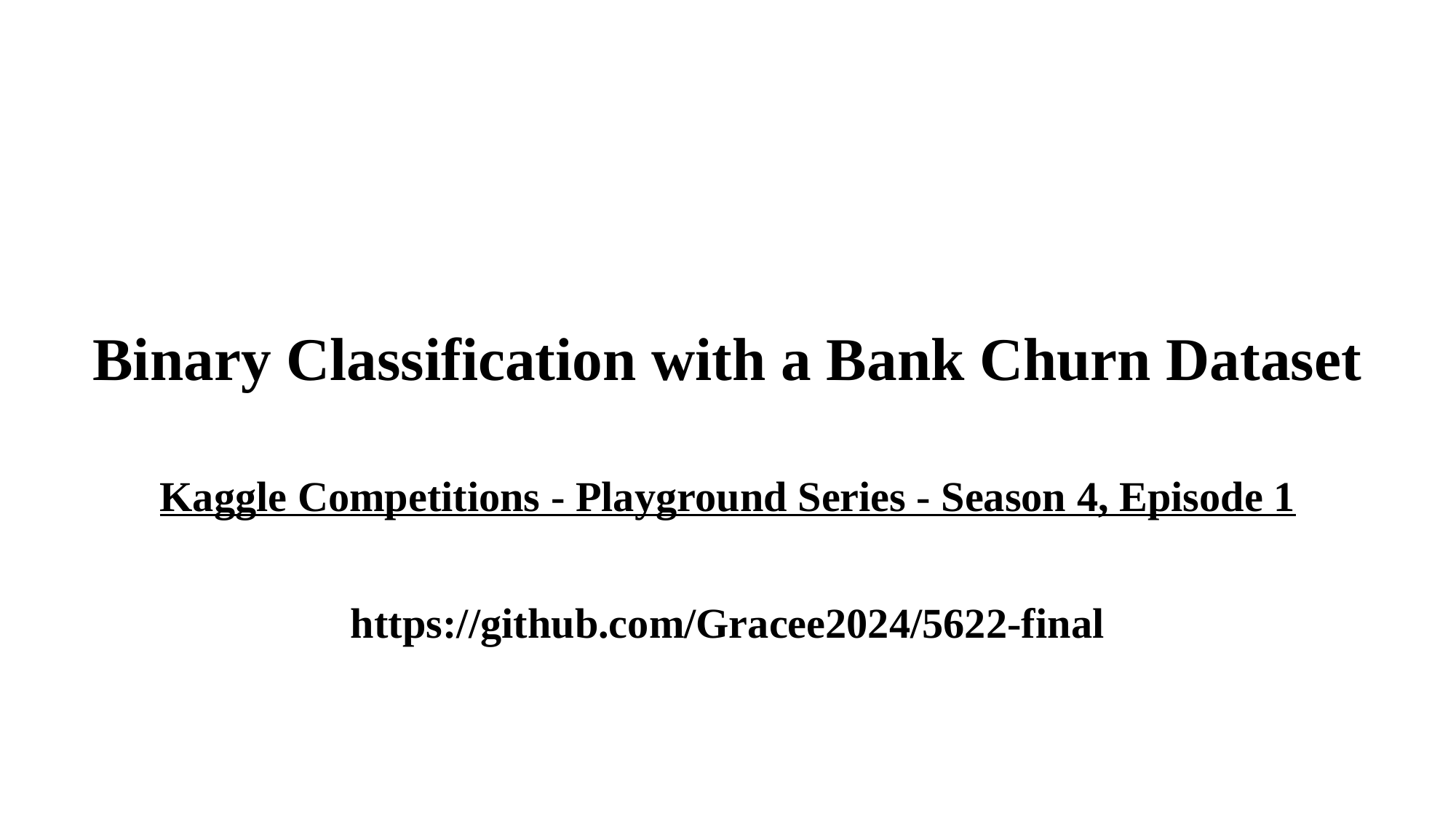

Binary Classification with a Bank Churn Dataset
Kaggle Competitions - Playground Series - Season 4, Episode 1
https://github.com/Gracee2024/5622-final